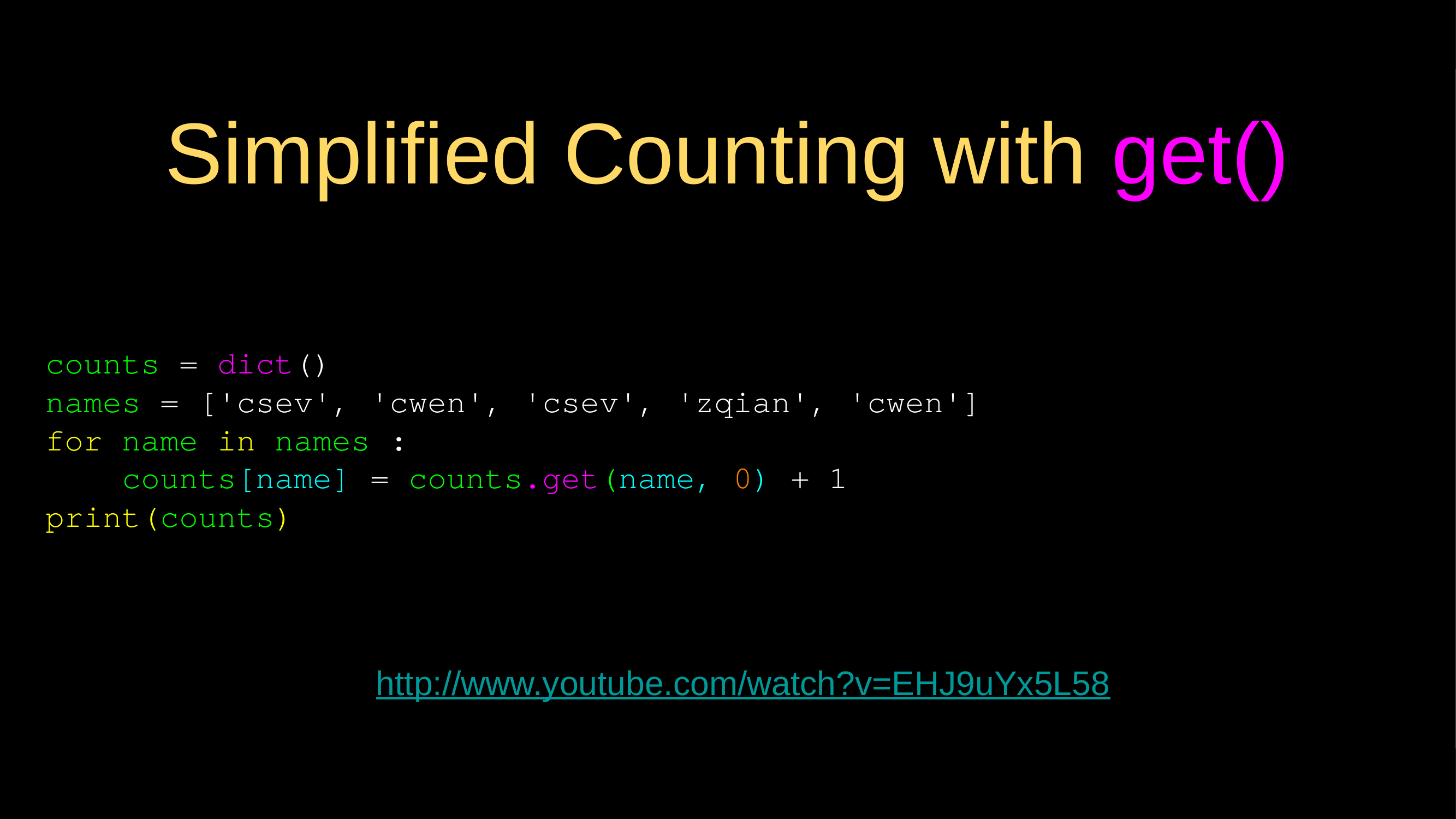

# Simplified Counting with get()
counts = dict()
names = ['csev', 'cwen', 'csev', 'zqian', 'cwen']
for name in names :
    counts[name] = counts.get(name, 0) + 1
print(counts)
http://www.youtube.com/watch?v=EHJ9uYx5L58